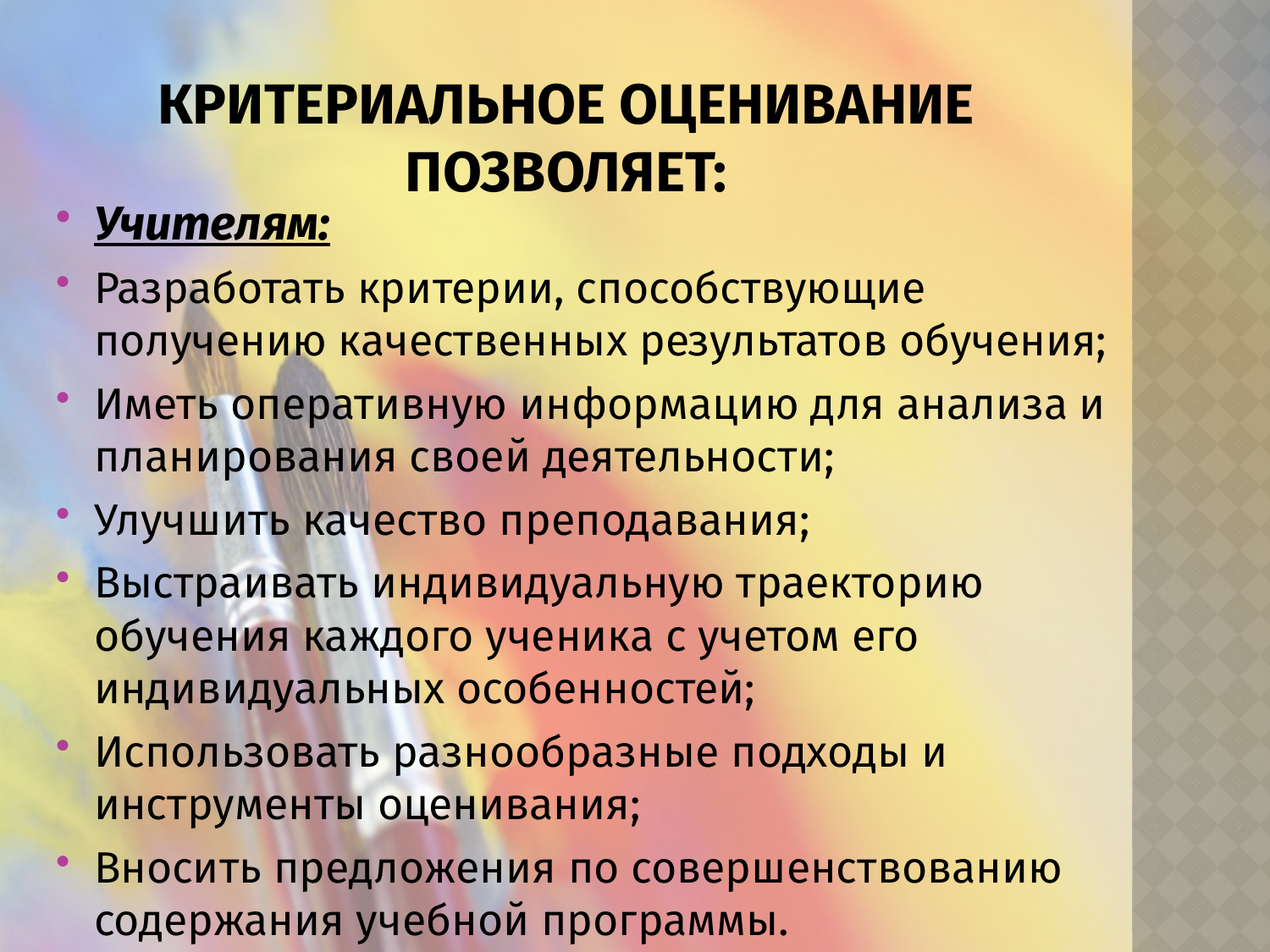

# Критериальное оценивание позволяет:
Учителям:
Разработать критерии, способствующие получению качественных результатов обучения;
Иметь оперативную информацию для анализа и планирования своей деятельности;
Улучшить качество преподавания;
Выстраивать индивидуальную траекторию обучения каждого ученика с учетом его индивидуальных особенностей;
Использовать разнообразные подходы и инструменты оценивания;
Вносить предложения по совершенствованию содержания учебной программы.